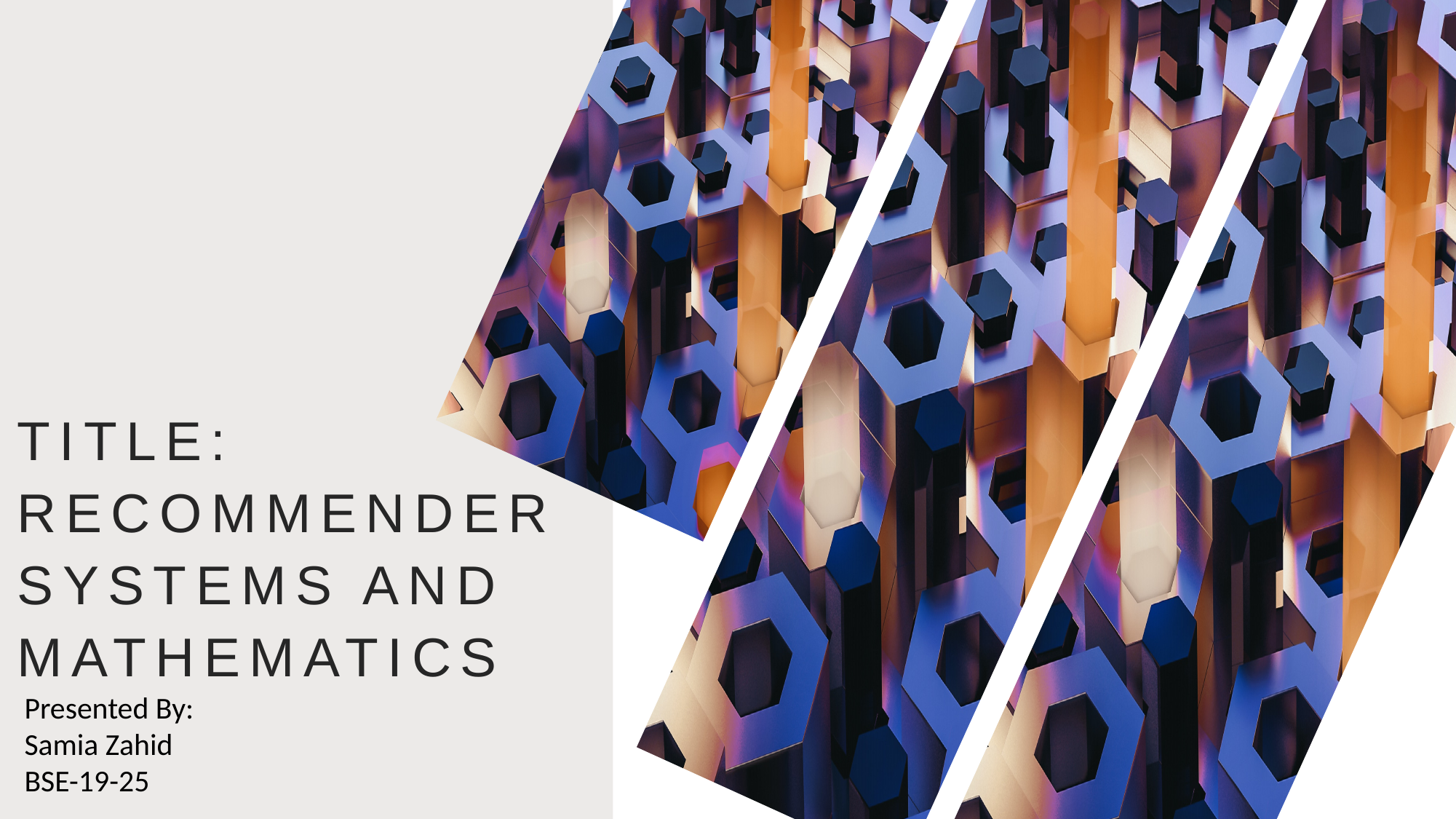

# Title: Recommender Systems AND Mathematics
Presented By:
Samia Zahid
BSE-19-25